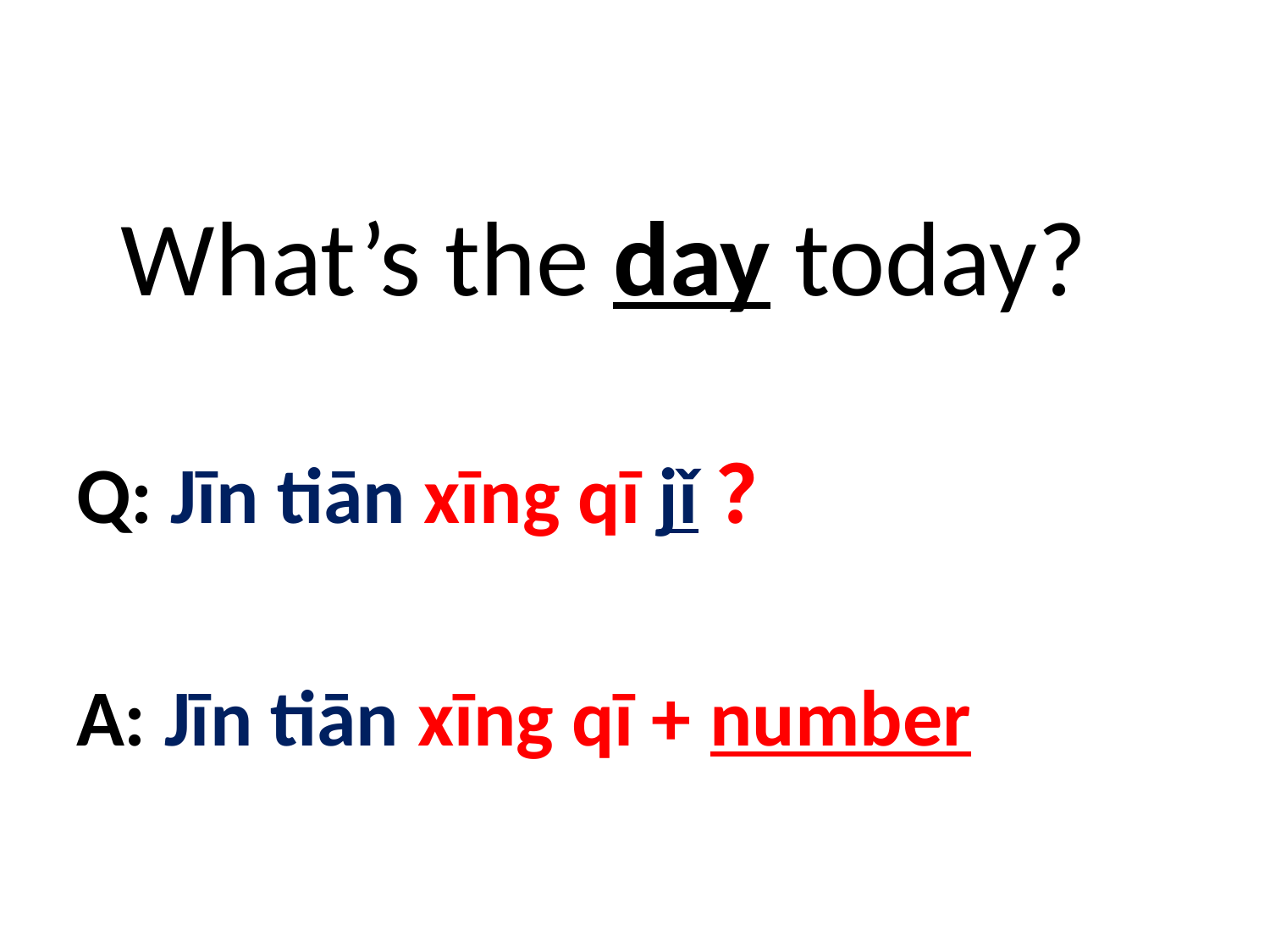

#
What’s the day today?

Q: Jīn tiān xīng qī jǐ？

A: Jīn tiān xīng qī + number